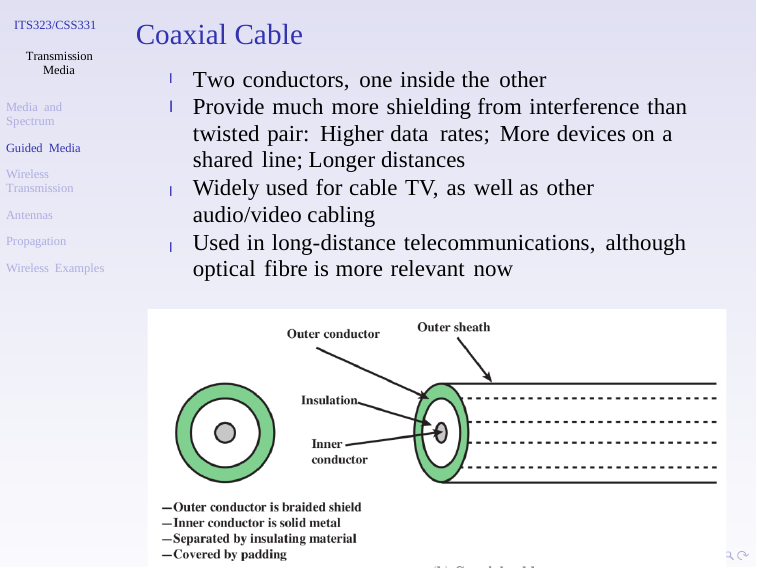

ITS323/CSS331
Coaxial Cable
Transmission
Media
Two conductors, one inside the other
Provide much more shielding from interference than twisted pair: Higher data rates; More devices on a shared line; Longer distances
Widely used for cable TV, as well as other audio/video cabling
Used in long-distance telecommunications, although optical fibre is more relevant now
I
I
Media and
Spectrum
Guided Media
Wireless
Transmission
I
Antennas
Propagation
I
Wireless Examples